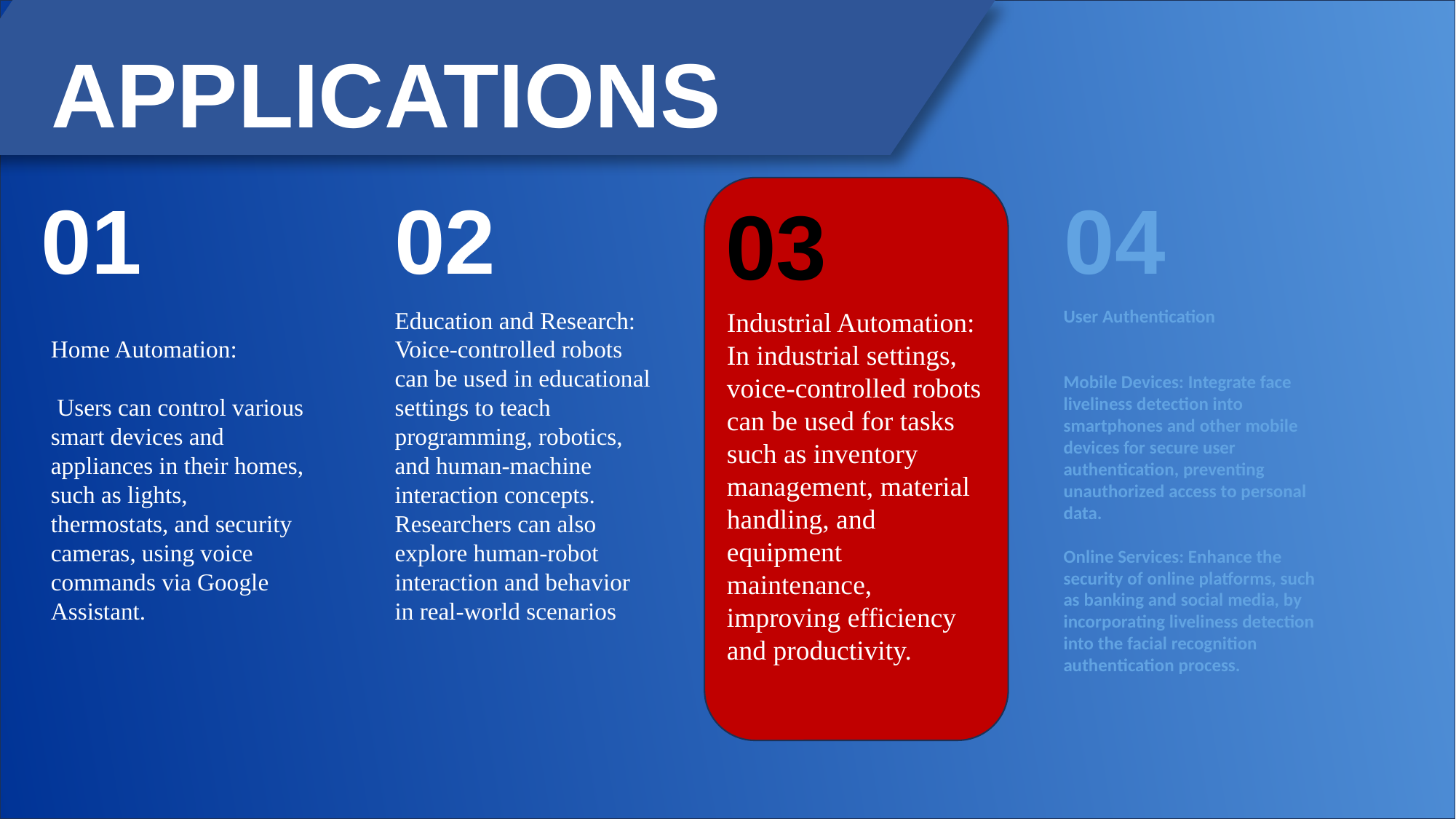

APPLICATIONS
04

User Authentication

Mobile Devices: Integrate face liveliness detection into smartphones and other mobile devices for secure user authentication, preventing unauthorized access to personal data.

Online Services: Enhance the security of online platforms, such as banking and social media, by incorporating liveliness detection into the facial recognition authentication process.

01

02

03

Industrial Automation: In industrial settings, voice-controlled robots can be used for tasks such as inventory management, material handling, and equipment maintenance, improving efficiency and productivity.
Education and Research:
Voice-controlled robots can be used in educational settings to teach programming, robotics, and human-machine interaction concepts. Researchers can also explore human-robot interaction and behavior in real-world scenarios

Home Automation:

 Users can control various smart devices and appliances in their homes, such as lights, thermostats, and security cameras, using voice commands via Google Assistant.